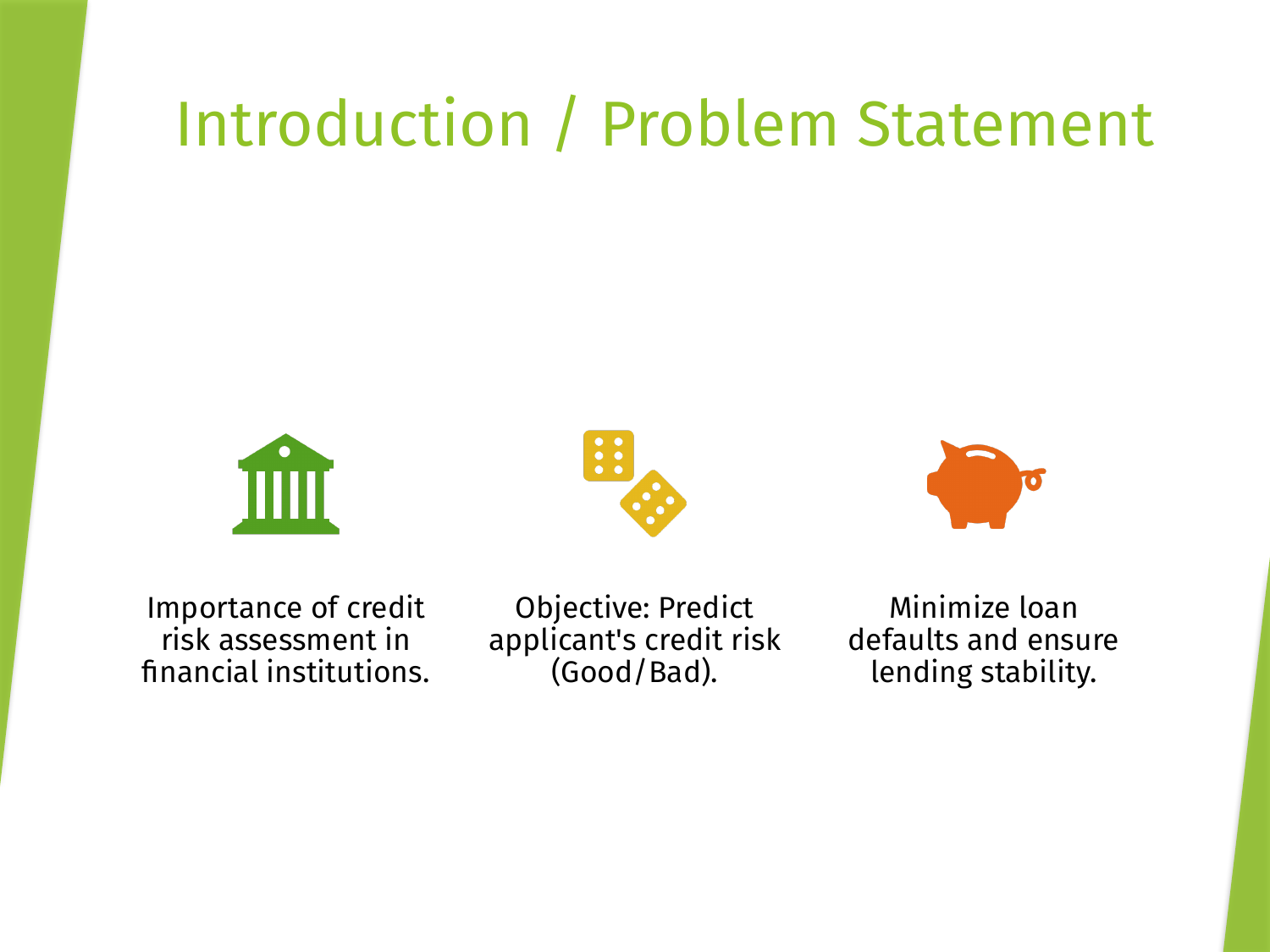

# Introduction / Problem Statement
Importance of credit risk assessment in financial institutions.
Objective: Predict applicant's credit risk (Good/Bad).
Minimize loan defaults and ensure lending stability.